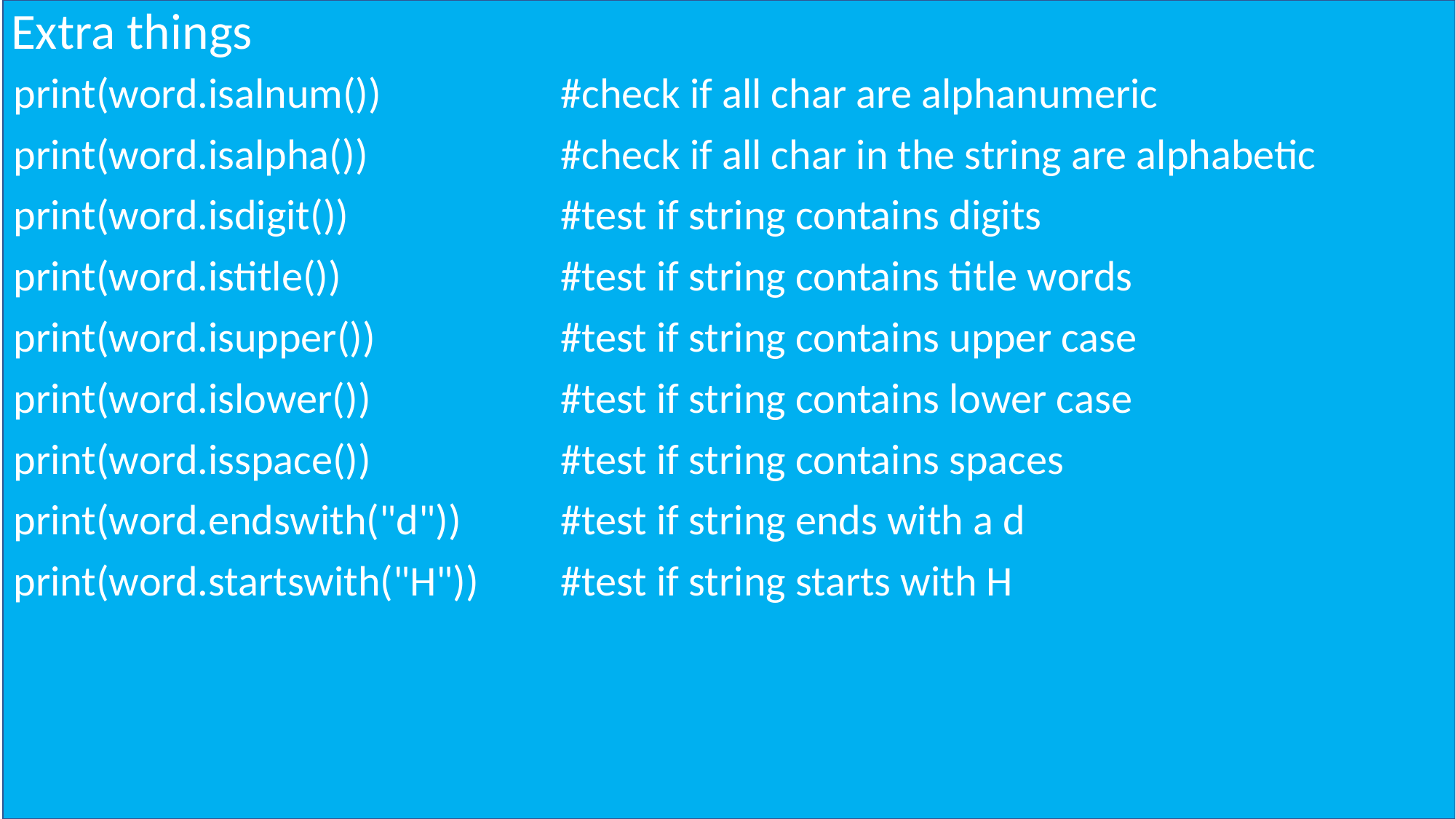

# Extra things
print(word.isalnum())        	#check if all char are alphanumeric
print(word.isalpha())         	#check if all char in the string are alphabetic
print(word.isdigit())        		#test if string contains digits
print(word.istitle())         		#test if string contains title words
print(word.isupper())    		#test if string contains upper case
print(word.islower())         	#test if string contains lower case
print(word.isspace())         	#test if string contains spaces
print(word.endswith("d"))    	#test if string ends with a d
print(word.startswith("H"))   	#test if string starts with H